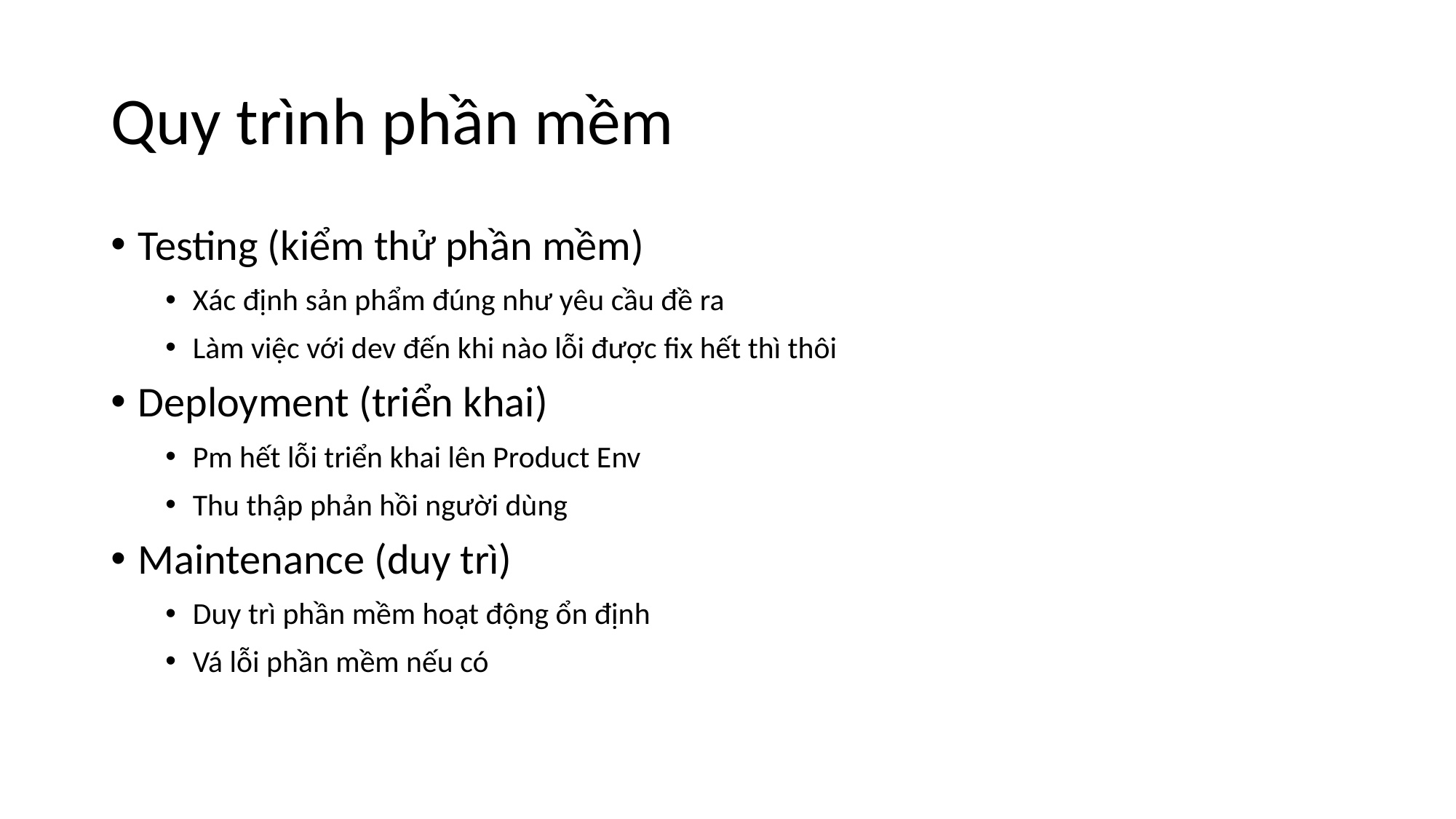

# Quy trình phần mềm
Testing (kiểm thử phần mềm)
Xác định sản phẩm đúng như yêu cầu đề ra
Làm việc với dev đến khi nào lỗi được fix hết thì thôi
Deployment (triển khai)
Pm hết lỗi triển khai lên Product Env
Thu thập phản hồi người dùng
Maintenance (duy trì)
Duy trì phần mềm hoạt động ổn định
Vá lỗi phần mềm nếu có